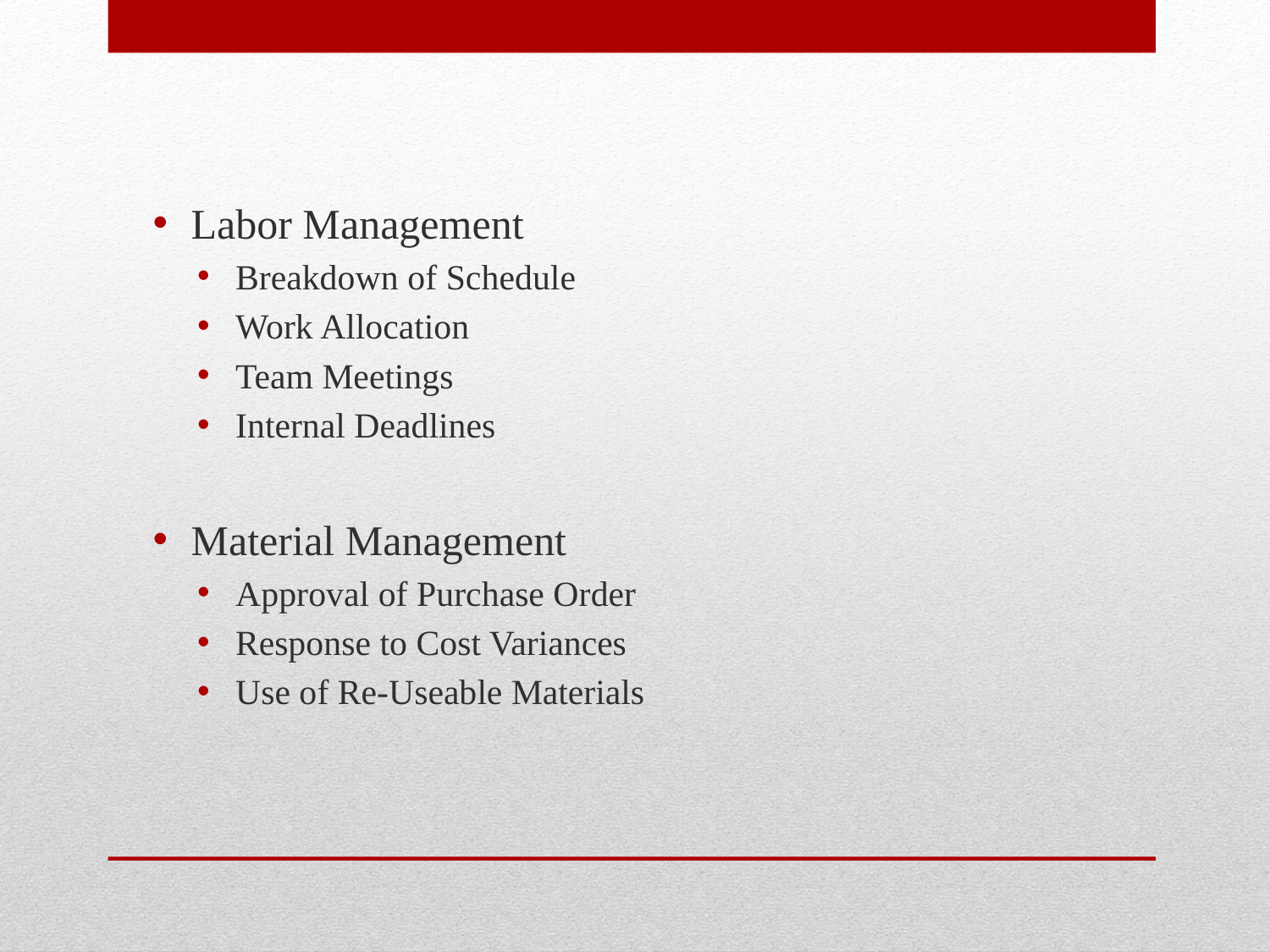

Labor Management
Breakdown of Schedule
Work Allocation
Team Meetings
Internal Deadlines

Material Management
Approval of Purchase Order
Response to Cost Variances
Use of Re-Useable Materials